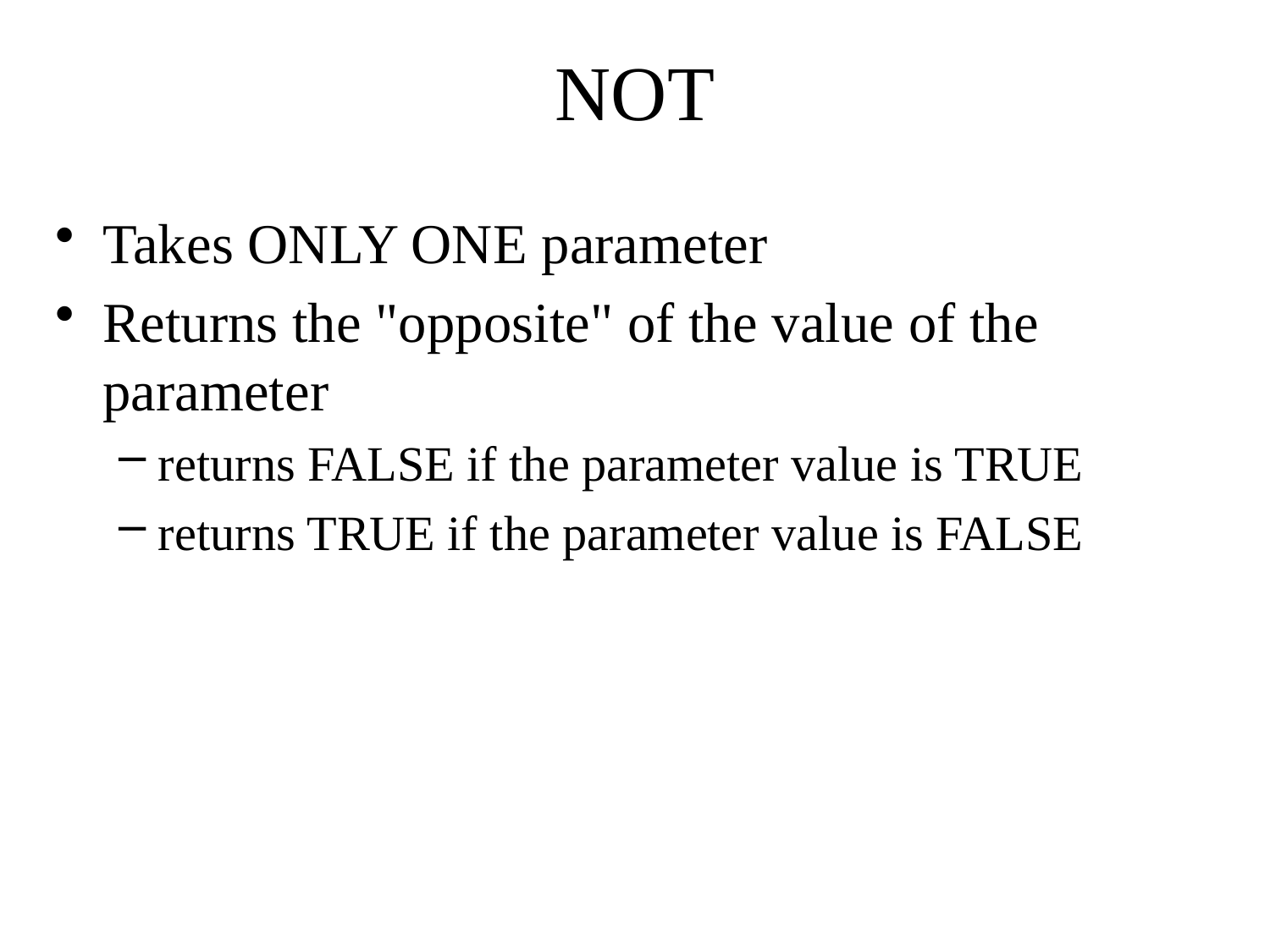

130
# NOT
Takes ONLY ONE parameter
Returns the "opposite" of the value of the parameter
returns FALSE if the parameter value is TRUE
returns TRUE if the parameter value is FALSE